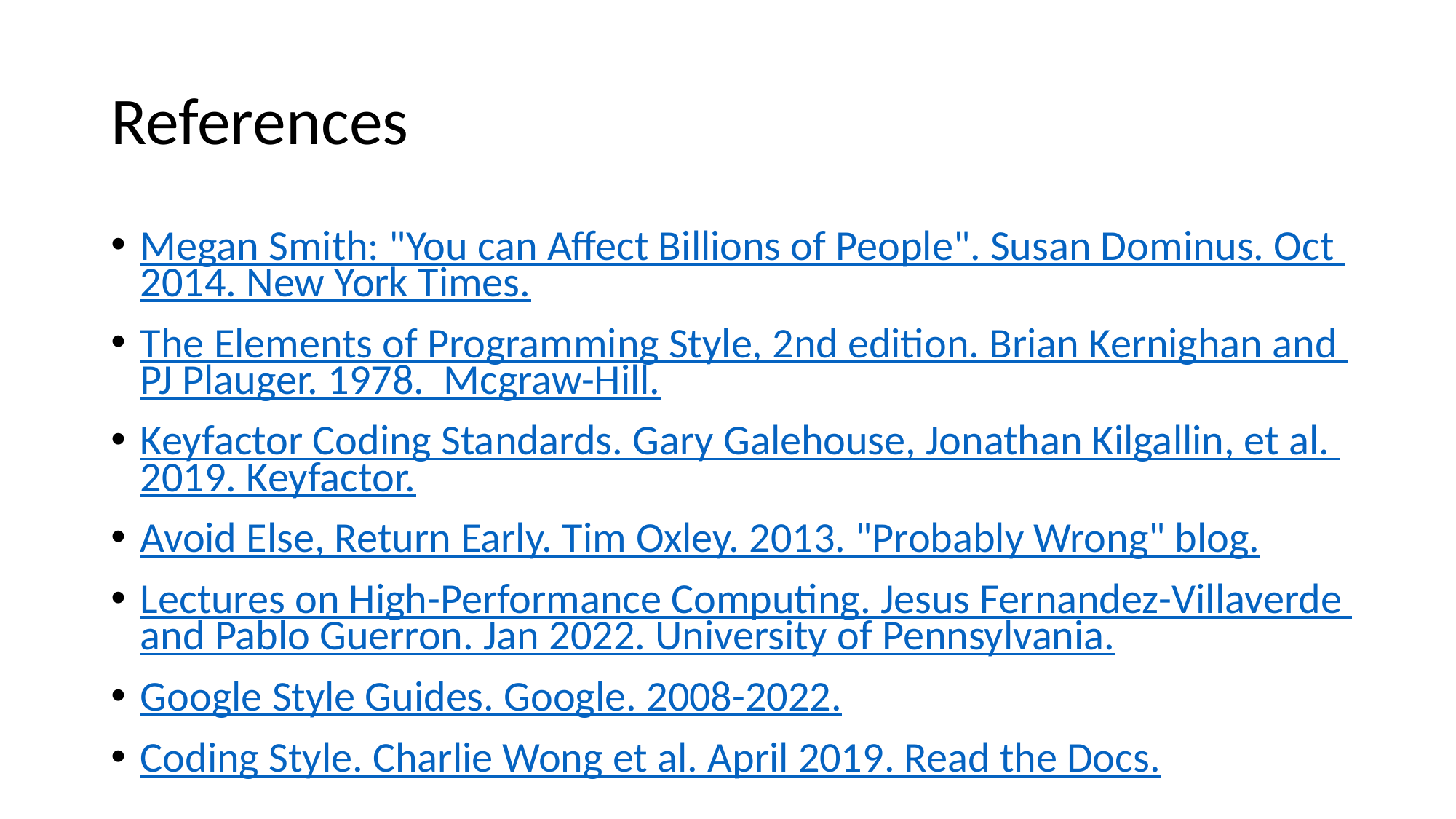

# References
Megan Smith: "You can Affect Billions of People". Susan Dominus. Oct 2014. New York Times.
The Elements of Programming Style, 2nd edition. Brian Kernighan and PJ Plauger. 1978.  Mcgraw-Hill.
Keyfactor Coding Standards. Gary Galehouse, Jonathan Kilgallin, et al. 2019. Keyfactor.
Avoid Else, Return Early. Tim Oxley. 2013. "Probably Wrong" blog.
Lectures on High-Performance Computing. Jesus Fernandez-Villaverde and Pablo Guerron. Jan 2022. University of Pennsylvania.
Google Style Guides. Google. 2008-2022.
Coding Style. Charlie Wong et al. April 2019. Read the Docs.

Bring a laptop to class Wednesday